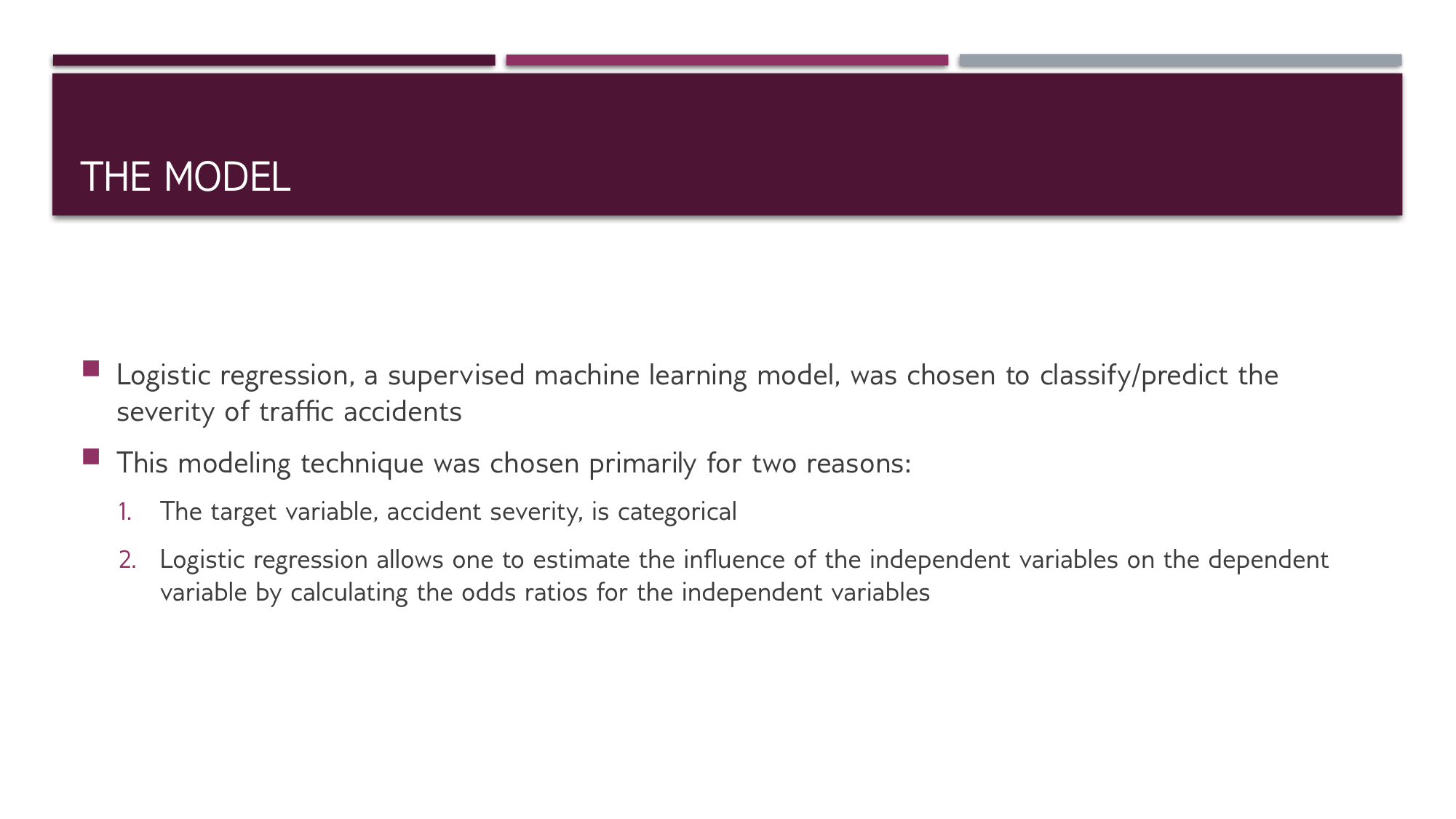

# The model
Logistic regression, a supervised machine learning model, was chosen to classify/predict the severity of traffic accidents
This modeling technique was chosen primarily for two reasons:
The target variable, accident severity, is categorical
Logistic regression allows one to estimate the influence of the independent variables on the dependent variable by calculating the odds ratios for the independent variables